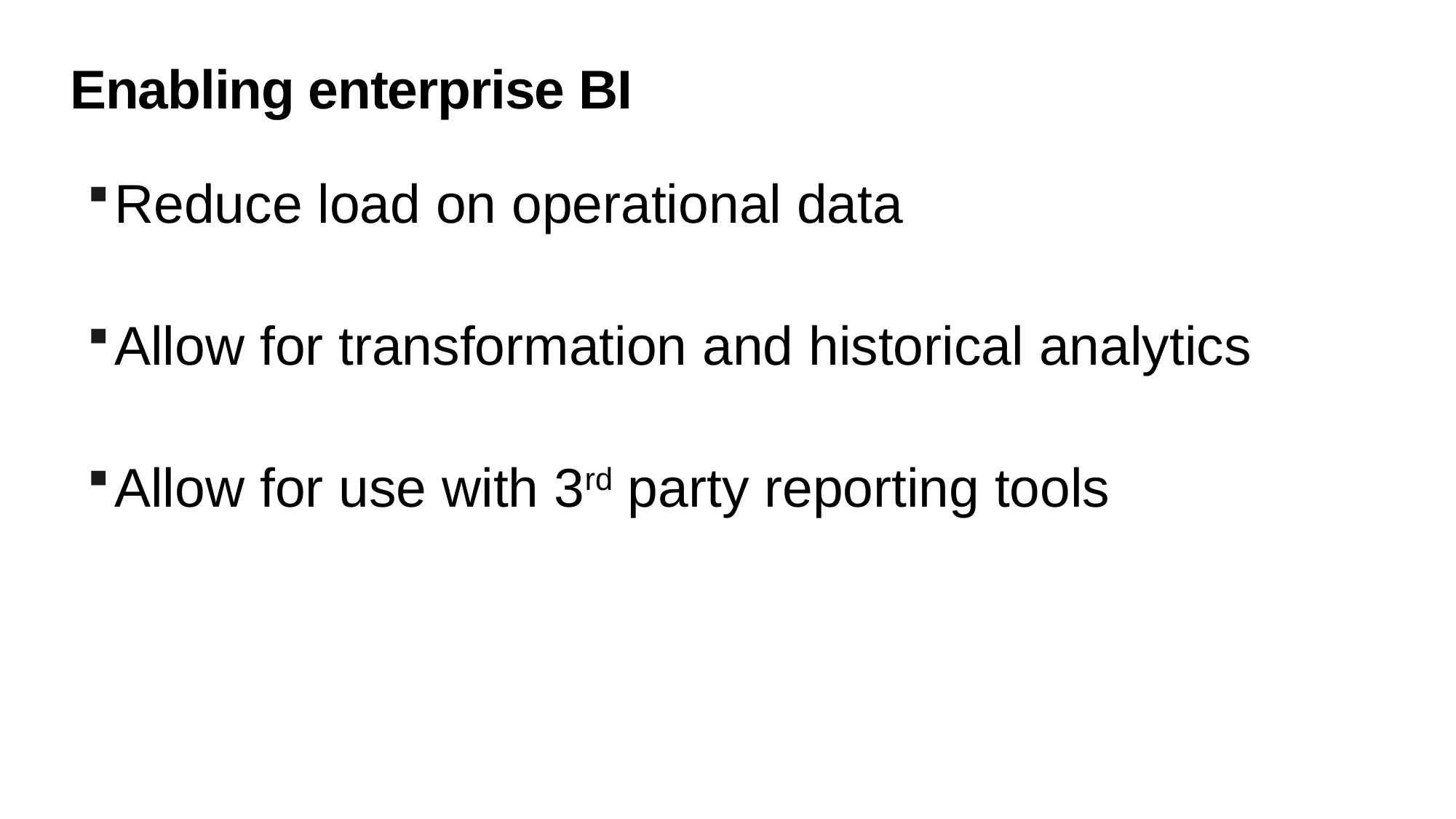

# Enabling enterprise BI
Reduce load on operational data
Allow for transformation and historical analytics
Allow for use with 3rd party reporting tools